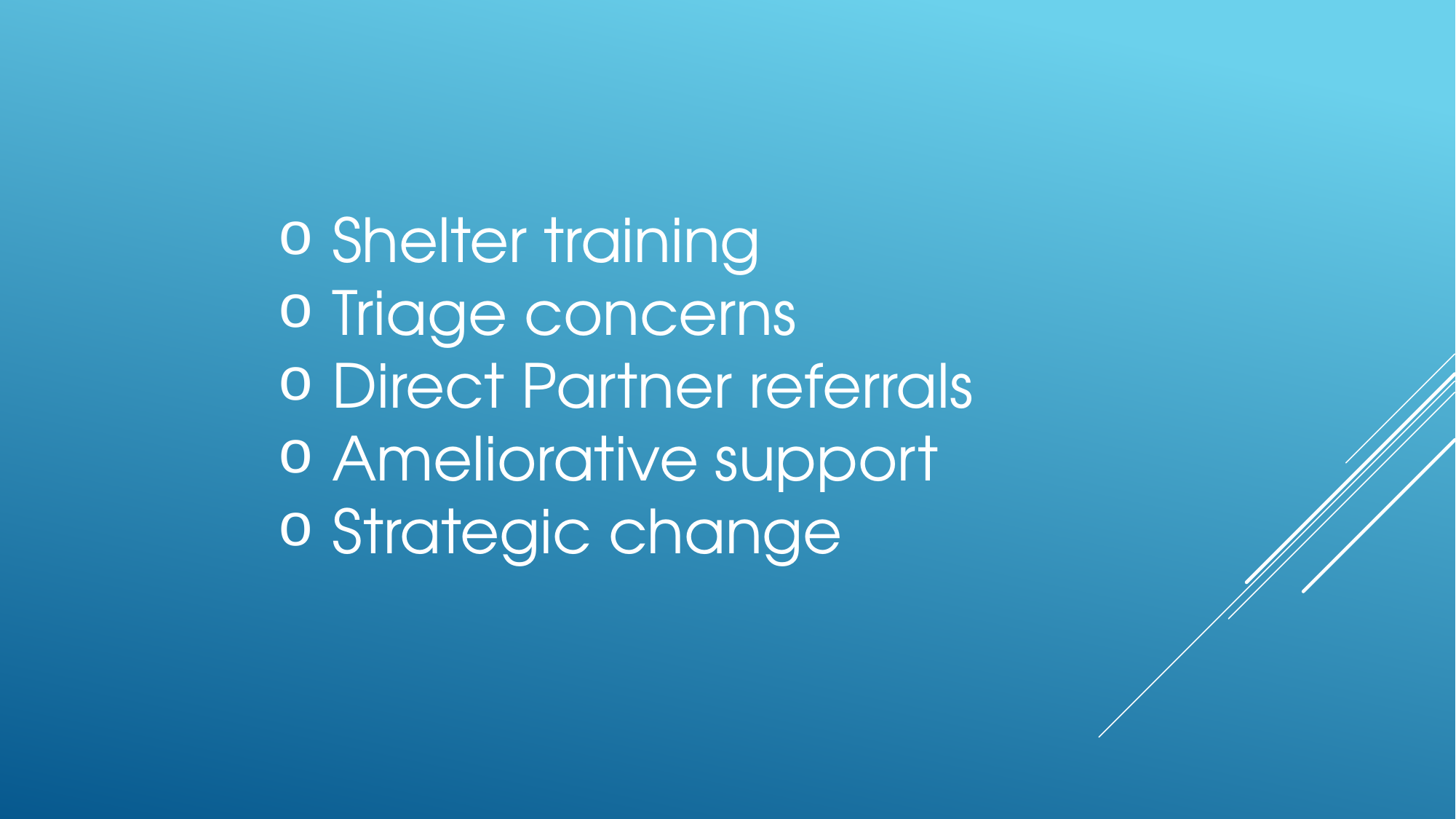

Shelter training
Triage concerns
Direct Partner referrals
Ameliorative support
Strategic change